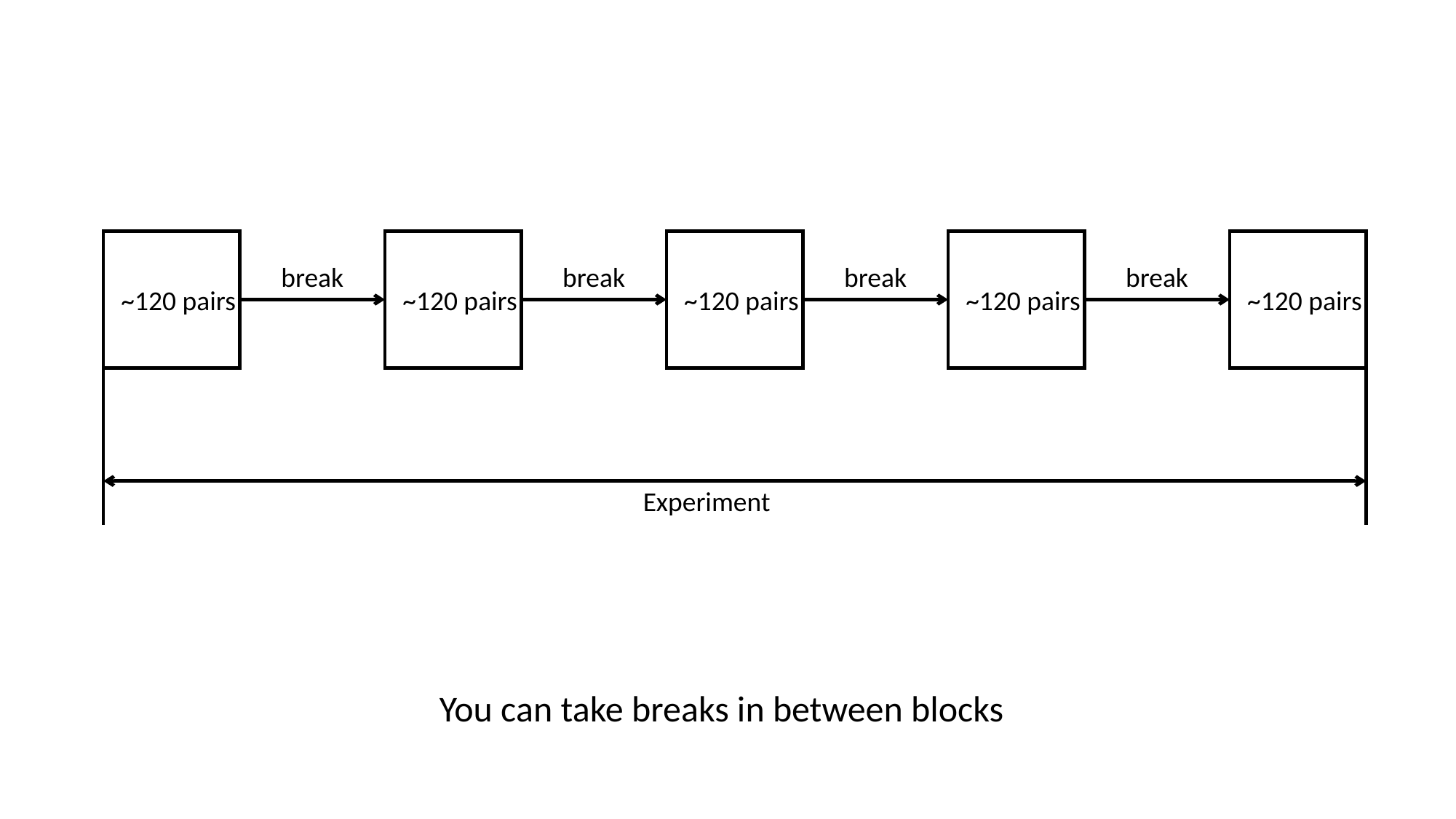

break
break
break
break
~120 pairs
~120 pairs
~120 pairs
~120 pairs
~120 pairs
Experiment
You can take breaks in between blocks